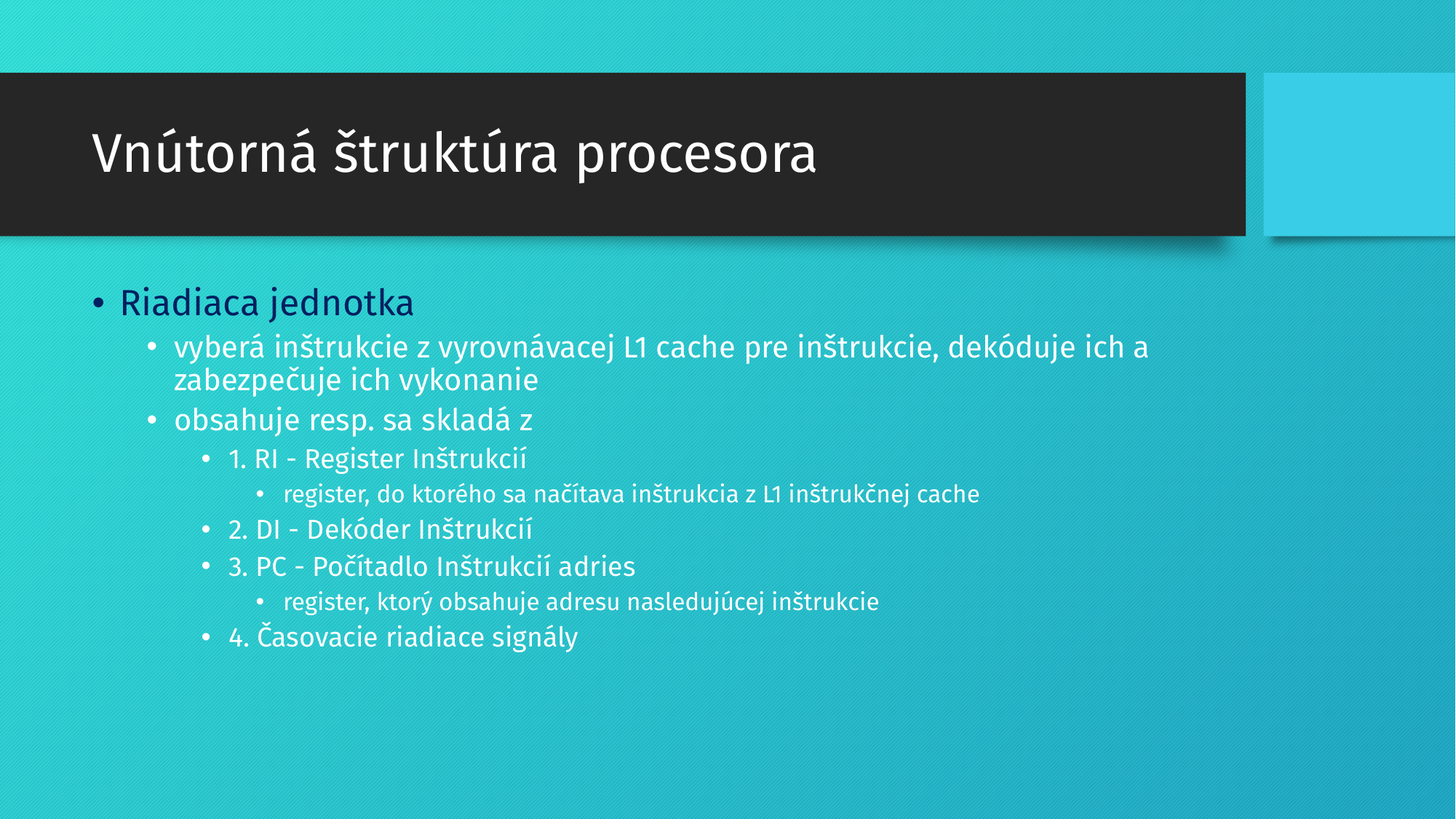

# Vnútorná štruktúra procesora
Riadiaca jednotka
vyberá inštrukcie z vyrovnávacej L1 cache pre inštrukcie, dekóduje ich a zabezpečuje ich vykonanie
obsahuje resp. sa skladá z
1. RI - Register Inštrukcií
register, do ktorého sa načítava inštrukcia z L1 inštrukčnej cache
2. DI - Dekóder Inštrukcií
3. PC - Počítadlo Inštrukcií adries
register, ktorý obsahuje adresu nasledujúcej inštrukcie
4. Časovacie riadiace signály